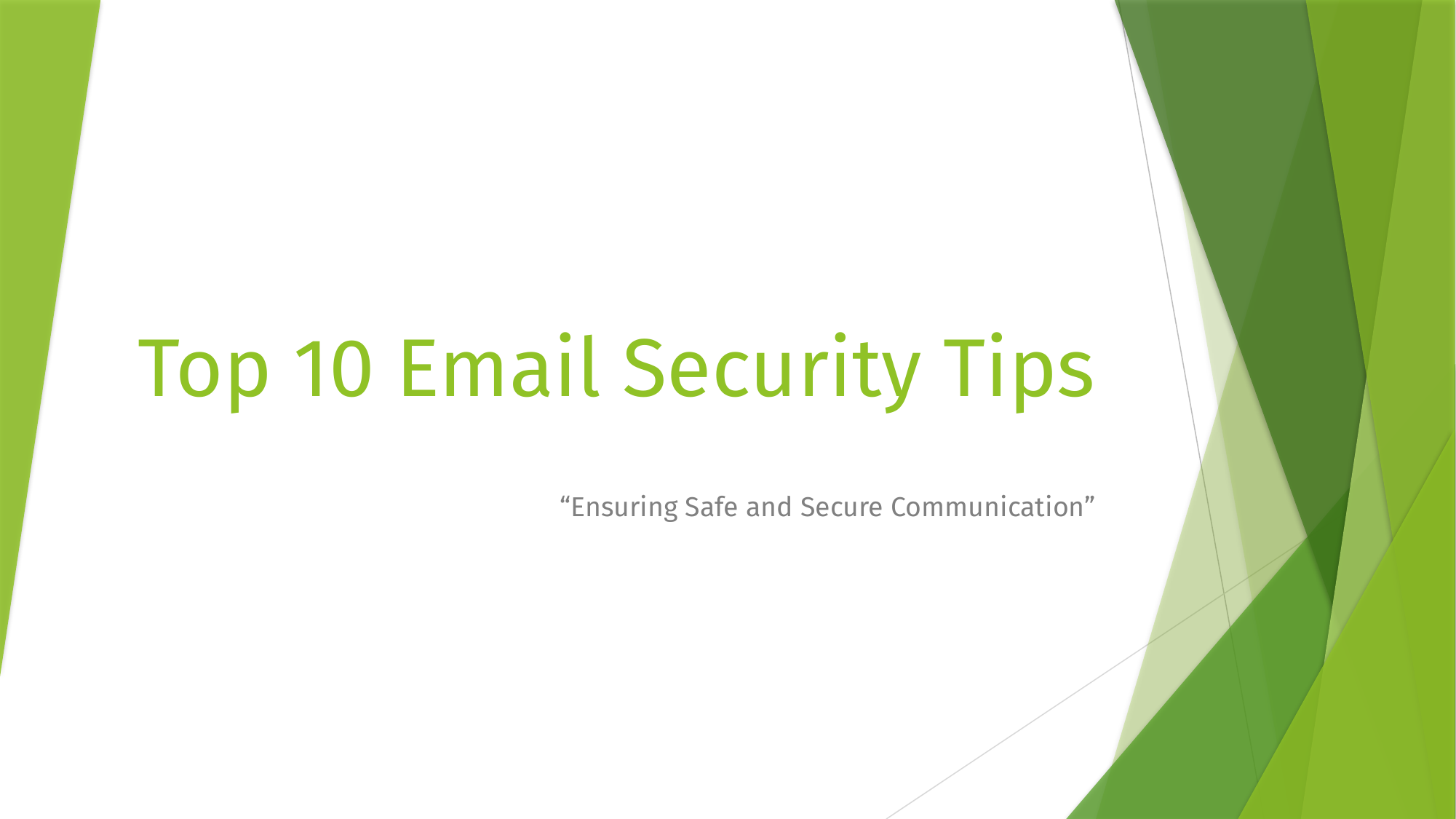

# Top 10 Email Security Tips
“Ensuring Safe and Secure Communication”